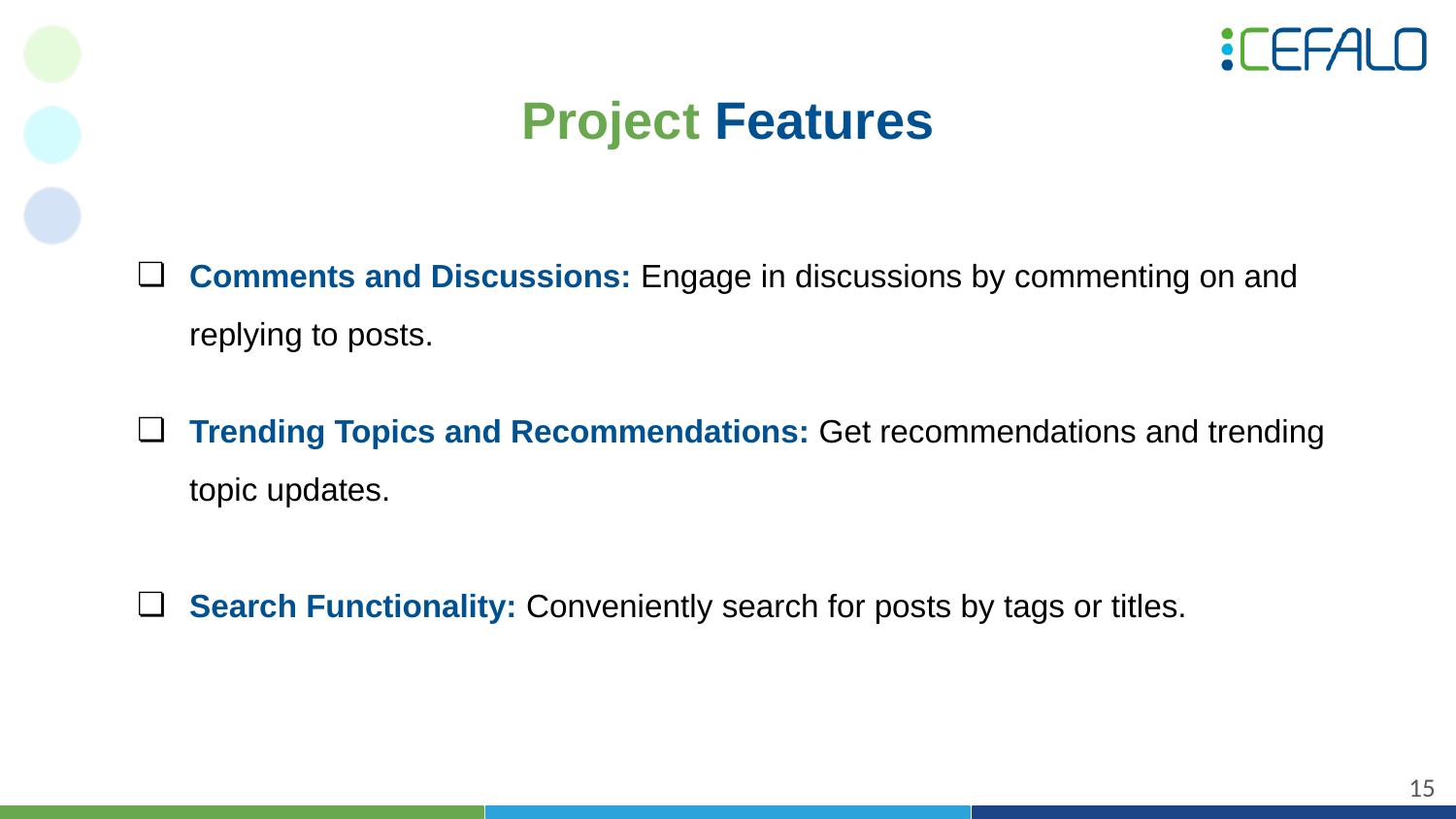

# Project Features
Comments and Discussions: Engage in discussions by commenting on and replying to posts.
Trending Topics and Recommendations: Get recommendations and trending topic updates.
Search Functionality: Conveniently search for posts by tags or titles.

15